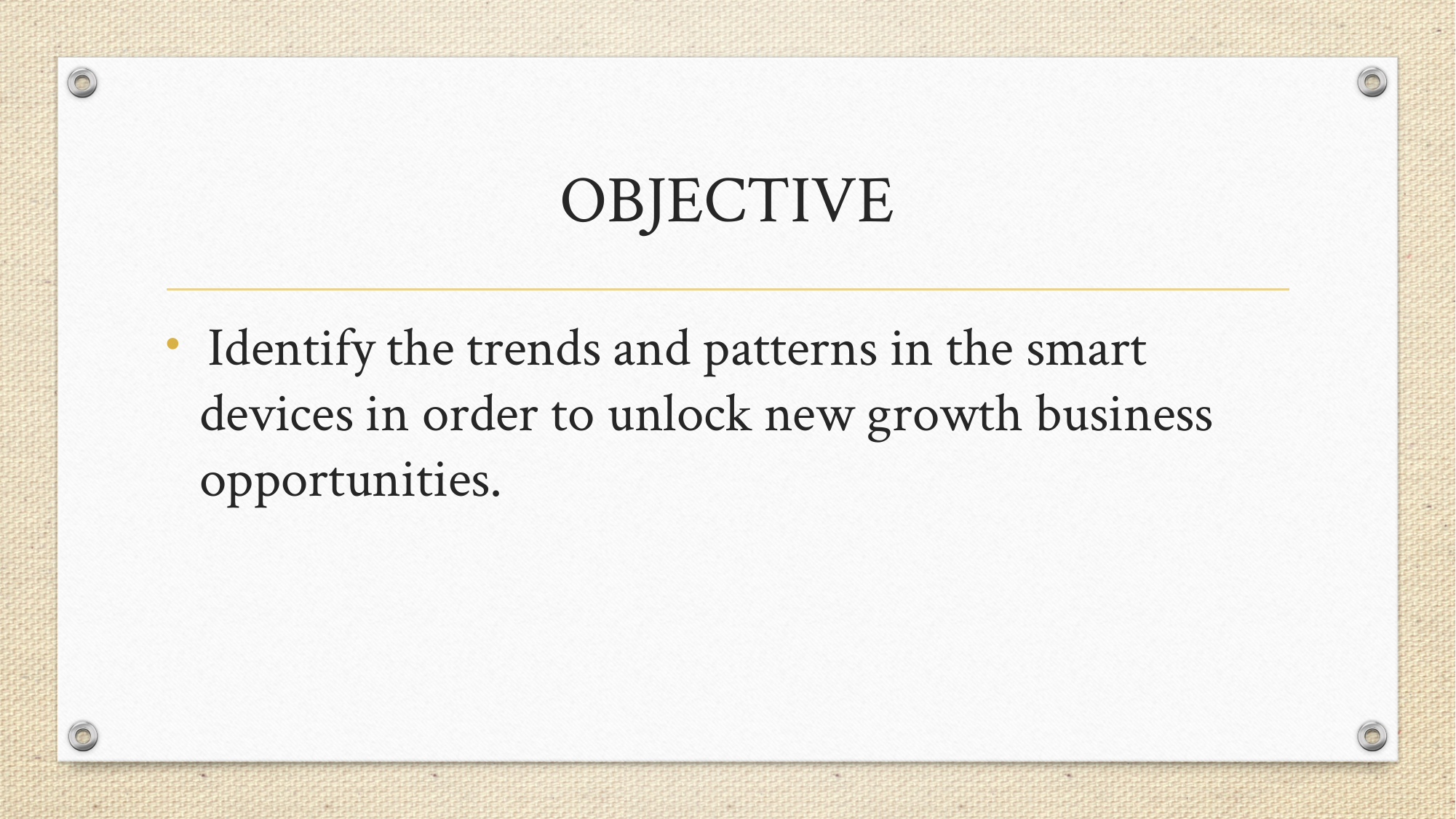

# OBJECTIVE
 Identify the trends and patterns in the smart devices in order to unlock new growth business opportunities.